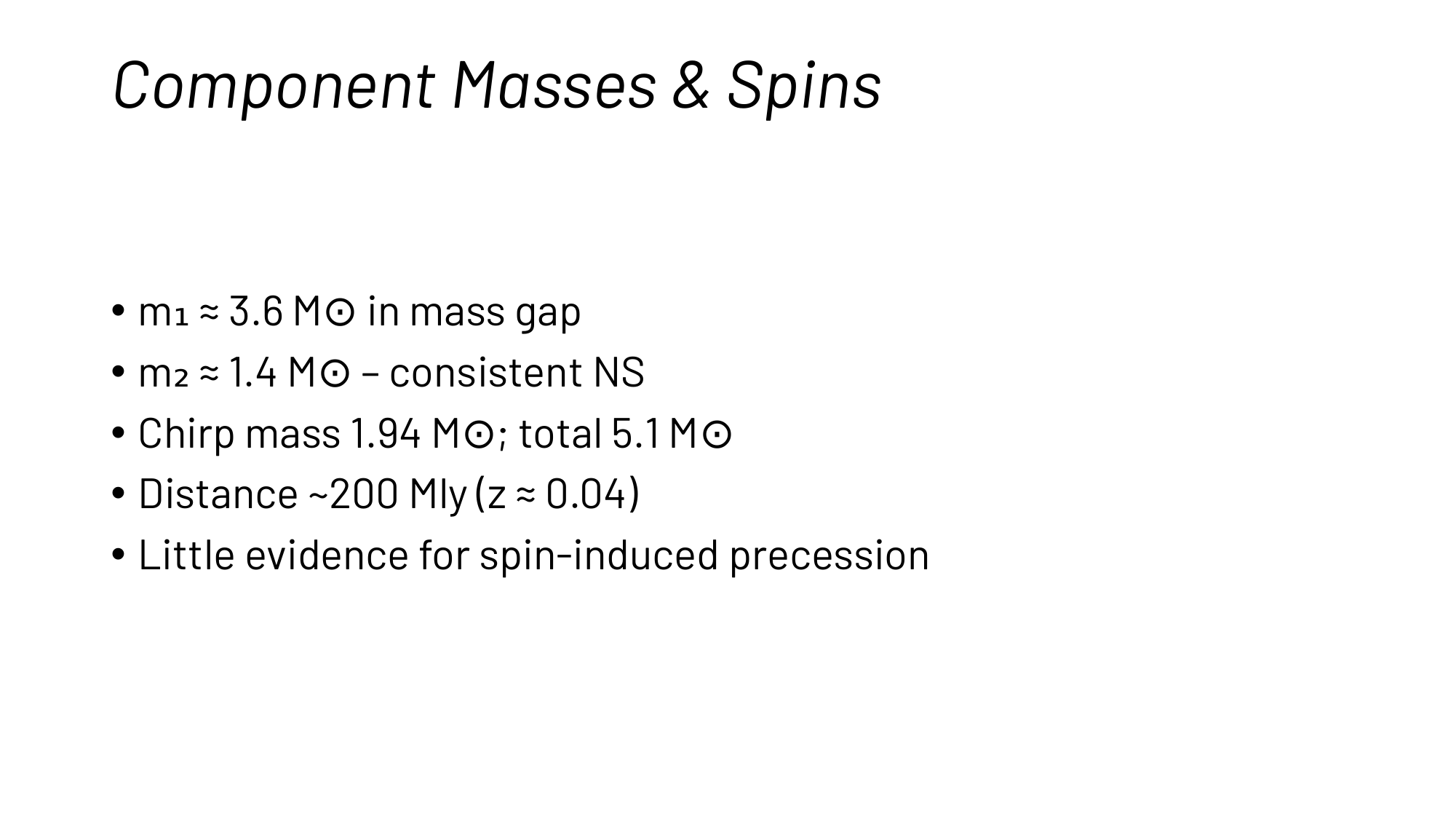

# Component Masses & Spins

m₁ ≈ 3.6 M⊙ in mass gap
m₂ ≈ 1.4 M⊙ – consistent NS
Chirp mass 1.94 M⊙; total 5.1 M⊙
Distance ~200 Mly (z ≈ 0.04)
Little evidence for spin‑induced precession